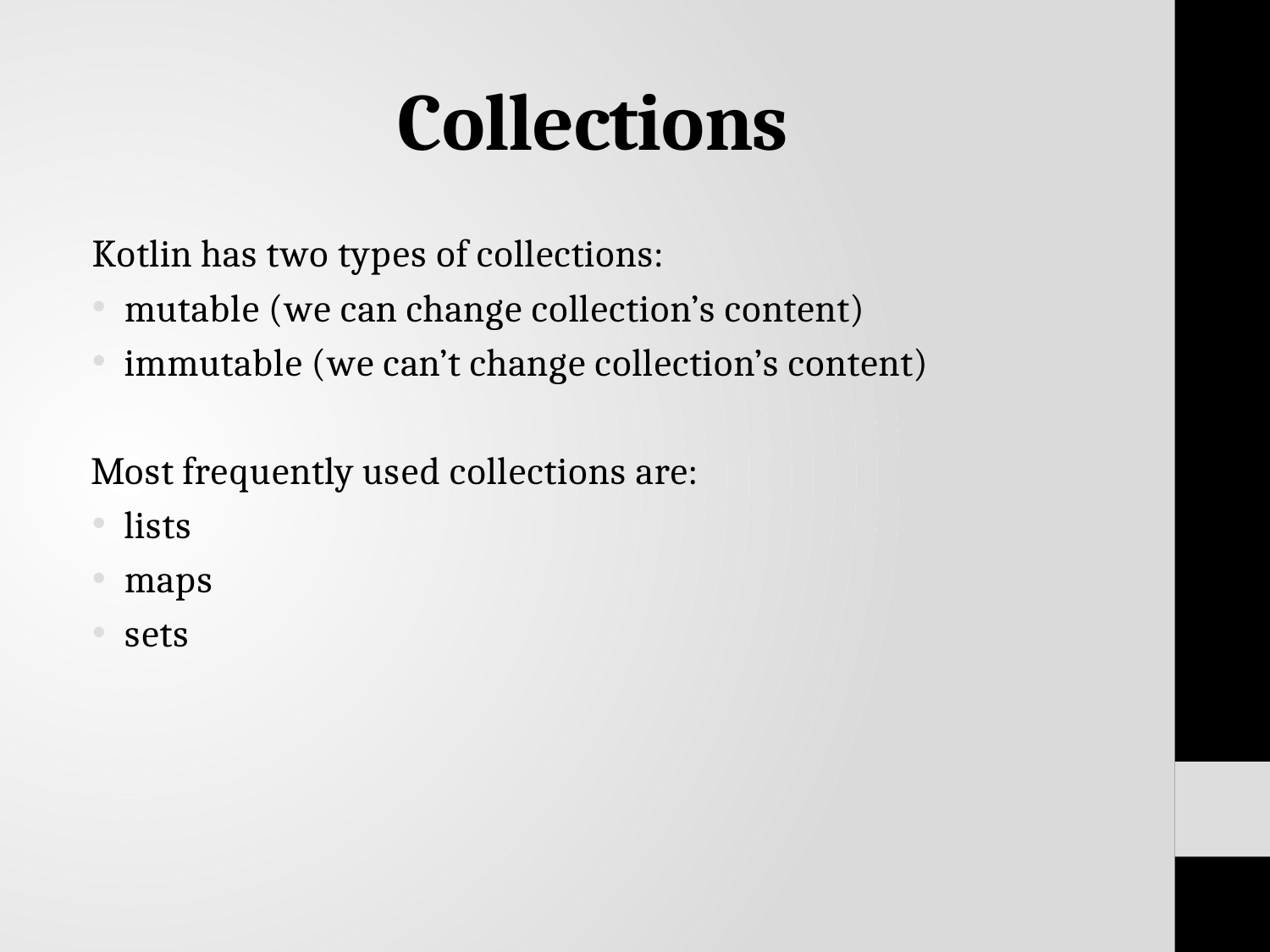

# Collections
Kotlin has two types of collections:
mutable (we can change collection’s content)
immutable (we can’t change collection’s content)

Most frequently used collections are:
lists
maps
sets